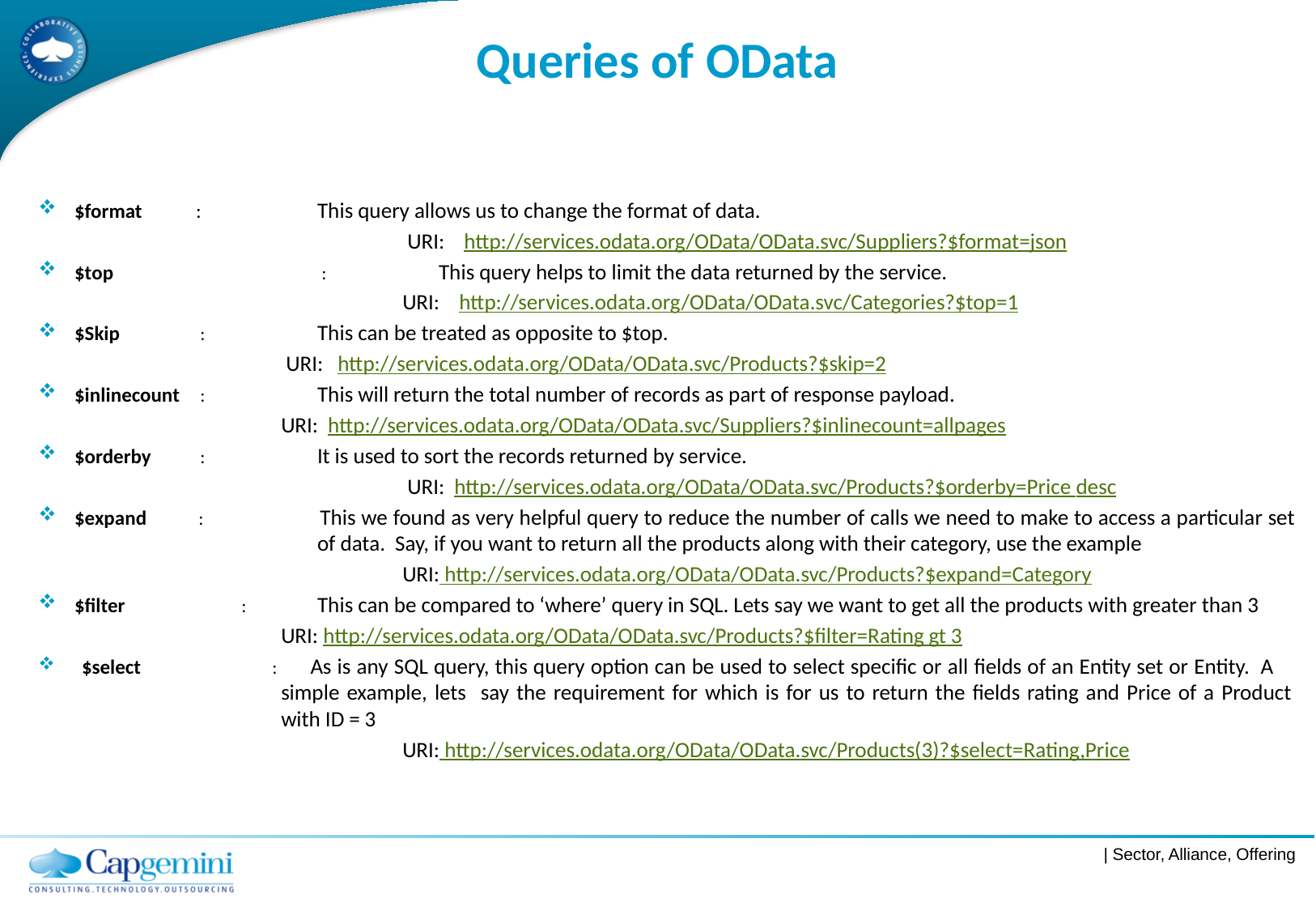

# Queries of OData
$format 	: 	This query allows us to change the format of data.
                  		 	 URI:    http://services.odata.org/OData/OData.svc/Suppliers?$format=json
$top                      	 : 	This query helps to limit the data returned by the service.
                		  	URI:    http://services.odata.org/OData/OData.svc/Categories?$top=1
$Skip        	 :	This can be treated as opposite to $top.
                   		 URI:   http://services.odata.org/OData/OData.svc/Products?$skip=2
$inlinecount	 : 	This will return the total number of records as part of response payload.
                   	 	URI:  http://services.odata.org/OData/OData.svc/Suppliers?$inlinecount=allpages
$orderby  	 :	It is used to sort the records returned by service.
                  	 		 URI:  http://services.odata.org/OData/OData.svc/Products?$orderby=Price desc
$expand    	:	This we found as very helpful query to reduce the number of calls we need to make to access a particular set 			of data.  Say, if you want to return all the products along with their category, use the example
                 	 	 	URI: http://services.odata.org/OData/OData.svc/Products?$expand=Category
$filter                         : 	This can be compared to ‘where’ query in SQL. Lets say we want to get all the products with greater than 3
                 	                        	URI: http://services.odata.org/OData/OData.svc/Products?$filter=Rating gt 3
     $select                       :	As is any SQL query, this query option can be used to select specific or all fields of an Entity set or Entity.  A 			simple example, lets  say the requirement for which is for us to return the fields rating and Price of a Product 			with ID = 3
           		 	URI: http://services.odata.org/OData/OData.svc/Products(3)?$select=Rating,Price